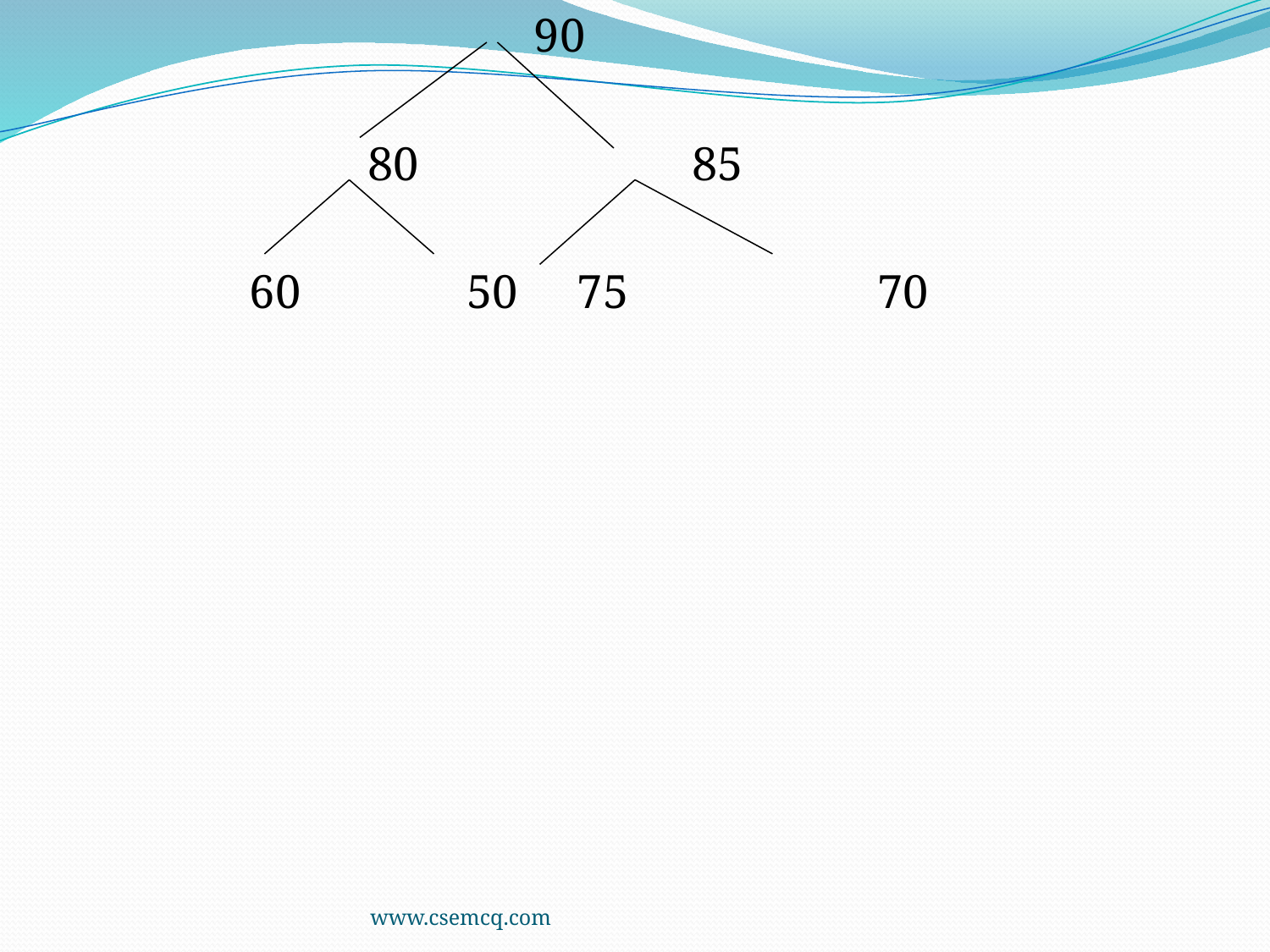

90

                              80                       85

                    60              50     75                     70

www.csemcq.com